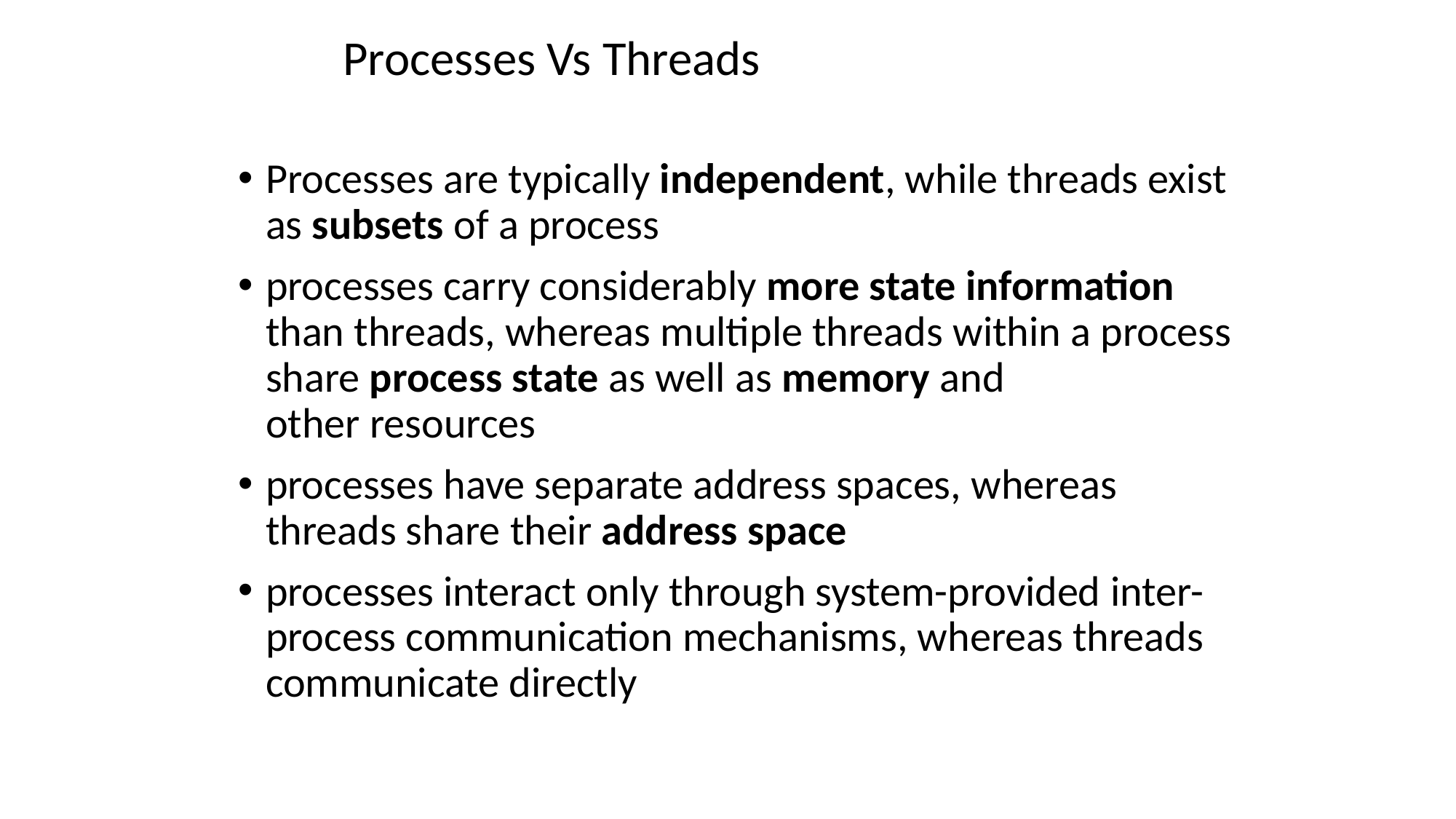

# Processes Vs Threads
Processes are typically independent, while threads exist as subsets of a process
processes carry considerably more state information than threads, whereas multiple threads within a process share process state as well as memory and other resources
processes have separate address spaces, whereas threads share their address space
processes interact only through system-provided inter-process communication mechanisms, whereas threads communicate directly